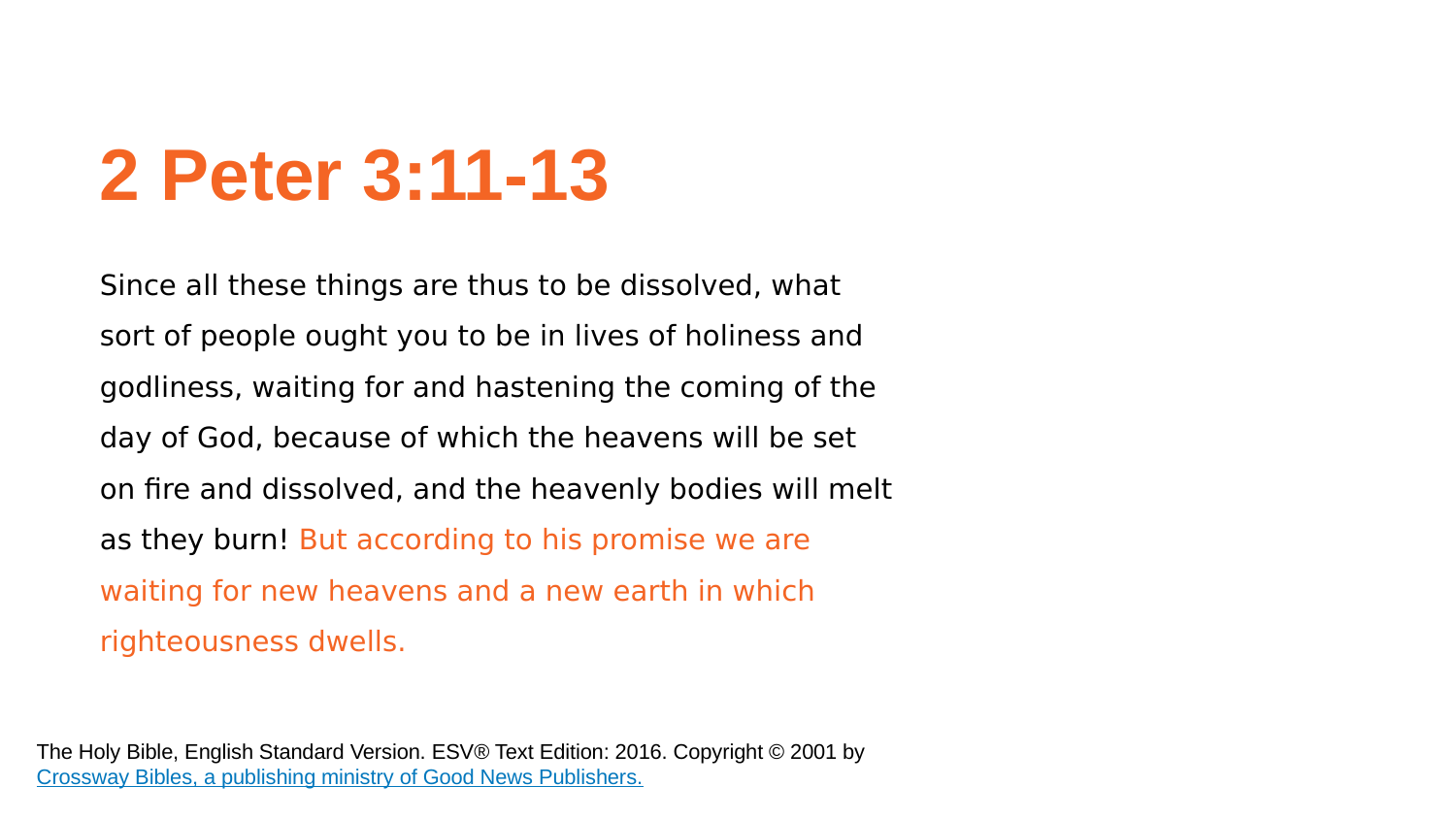

2 Peter 3:11-13
Since all these things are thus to be dissolved, what sort of people ought you to be in lives of holiness and godliness, waiting for and hastening the coming of the day of God, because of which the heavens will be set on fire and dissolved, and the heavenly bodies will melt as they burn! But according to his promise we are waiting for new heavens and a new earth in which righteousness dwells.
The Holy Bible, English Standard Version. ESV® Text Edition: 2016. Copyright © 2001 by Crossway Bibles, a publishing ministry of Good News Publishers.